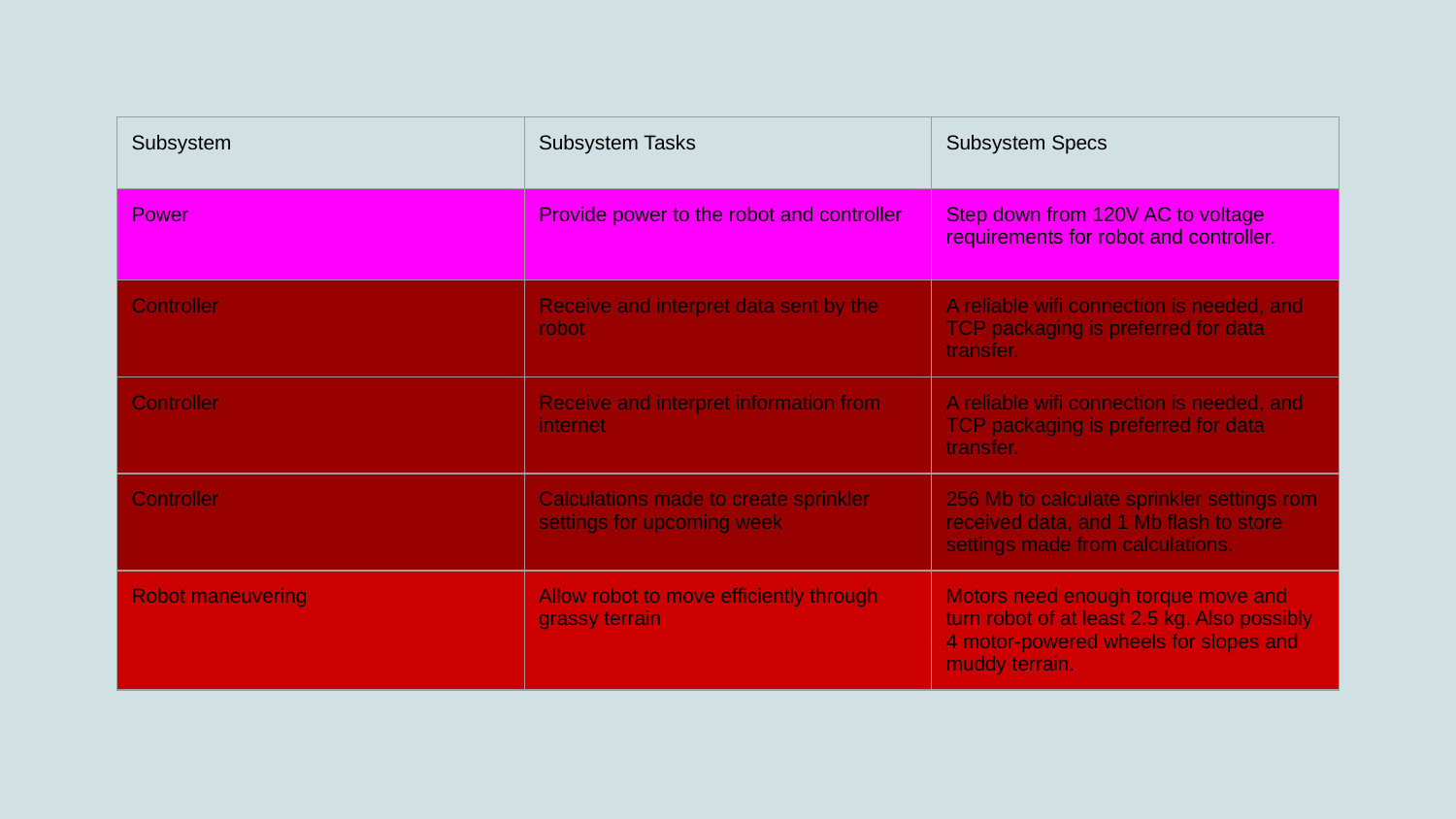

| Subsystem | Subsystem Tasks | Subsystem Specs |
| --- | --- | --- |
| Power | Provide power to the robot and controller | Step down from 120V AC to voltage requirements for robot and controller. |
| Controller | Receive and interpret data sent by the robot | A reliable wifi connection is needed, and TCP packaging is preferred for data transfer. |
| Controller | Receive and interpret information from internet | A reliable wifi connection is needed, and TCP packaging is preferred for data transfer. |
| Controller | Calculations made to create sprinkler settings for upcoming week | 256 Mb to calculate sprinkler settings rom received data, and 1 Mb flash to store settings made from calculations. |
| Robot maneuvering | Allow robot to move efficiently through grassy terrain | Motors need enough torque move and turn robot of at least 2.5 kg. Also possibly 4 motor-powered wheels for slopes and muddy terrain. |